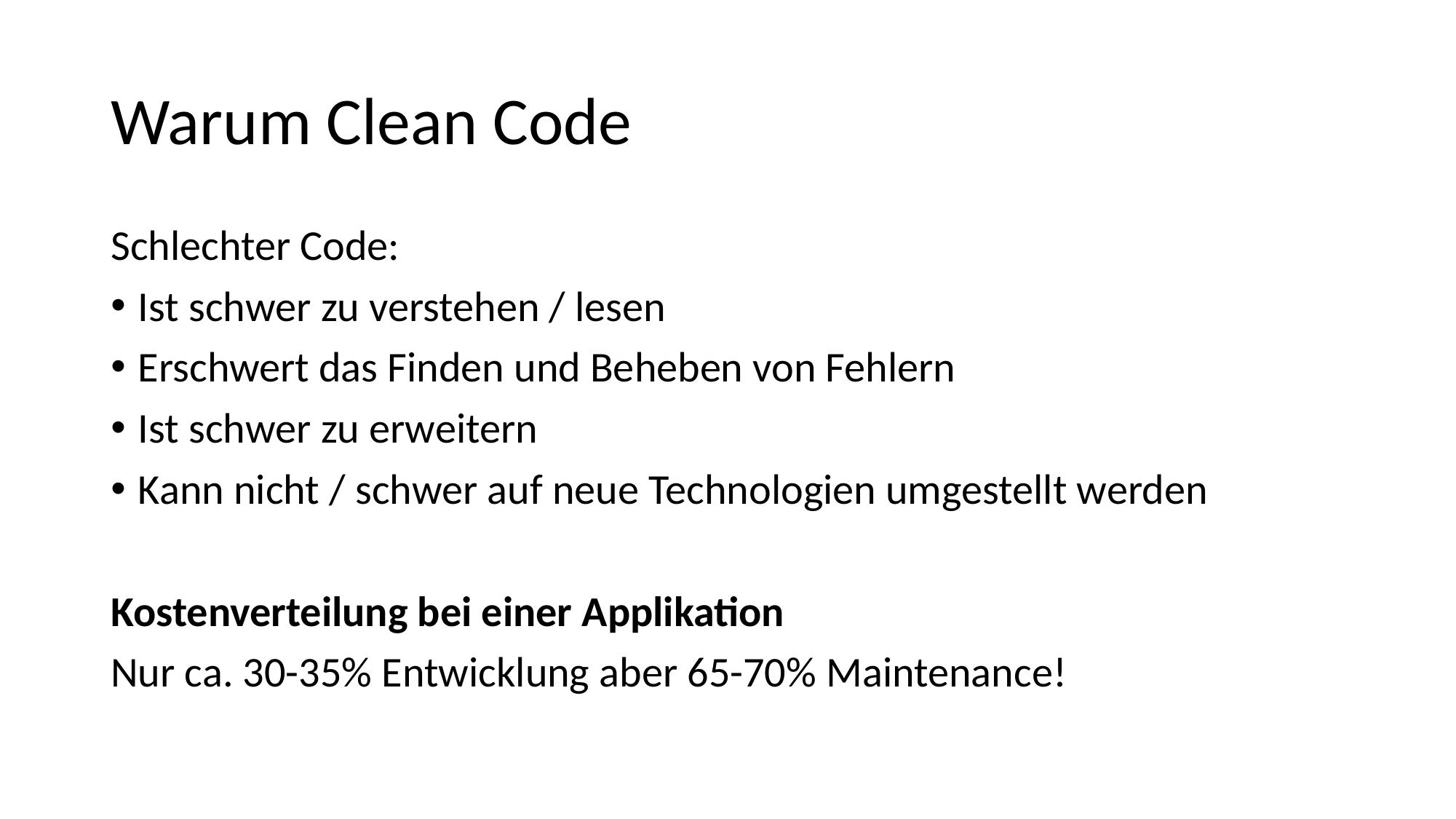

# Warum Clean Code
Schlechter Code:
Ist schwer zu verstehen / lesen
Erschwert das Finden und Beheben von Fehlern
Ist schwer zu erweitern
Kann nicht / schwer auf neue Technologien umgestellt werden

Kostenverteilung bei einer Applikation
Nur ca. 30-35% Entwicklung aber 65-70% Maintenance!